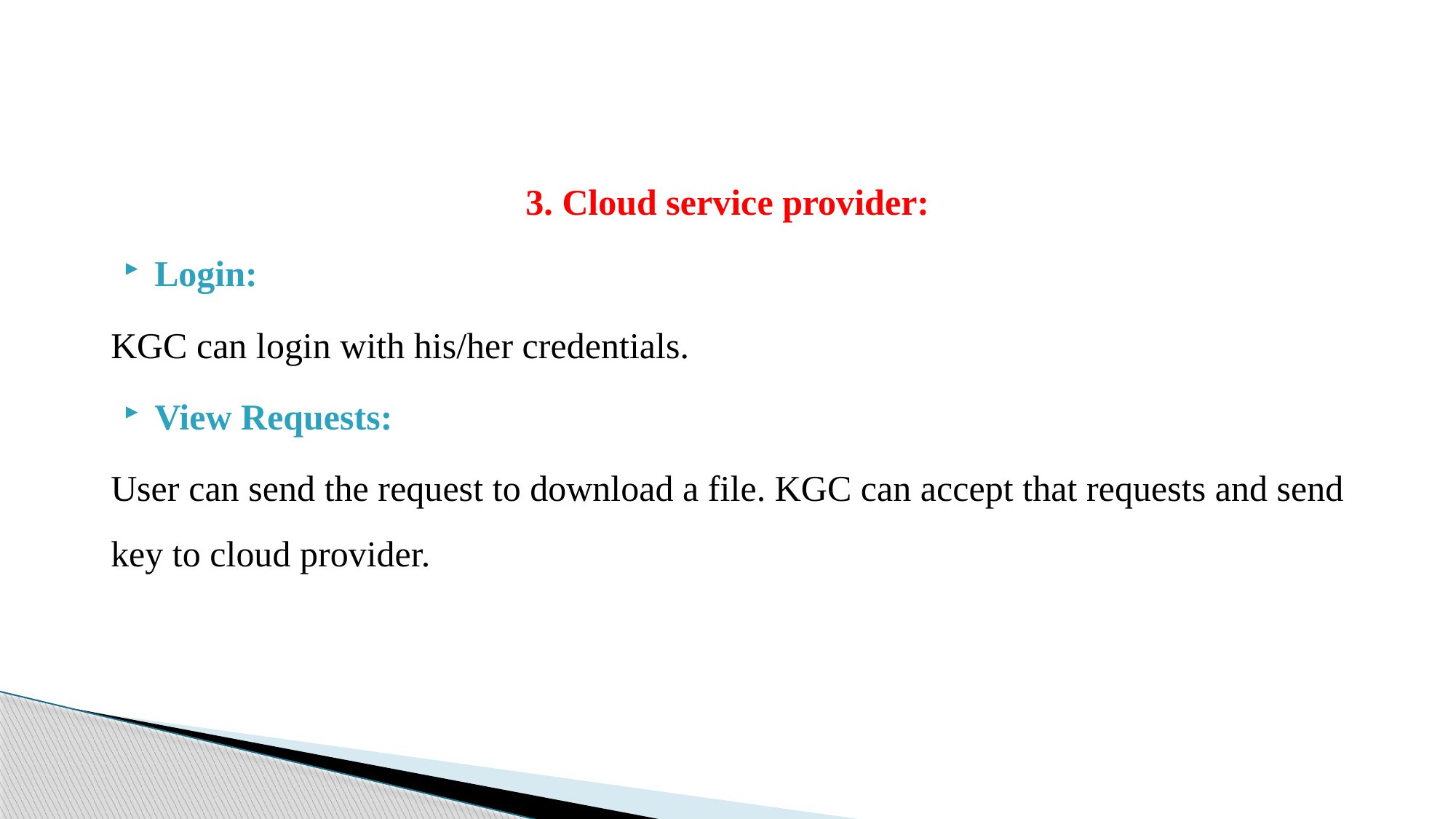

3. Cloud service provider:
Login:
KGC can login with his/her credentials.
View Requests:
User can send the request to download a file. KGC can accept that requests and send key to cloud provider.